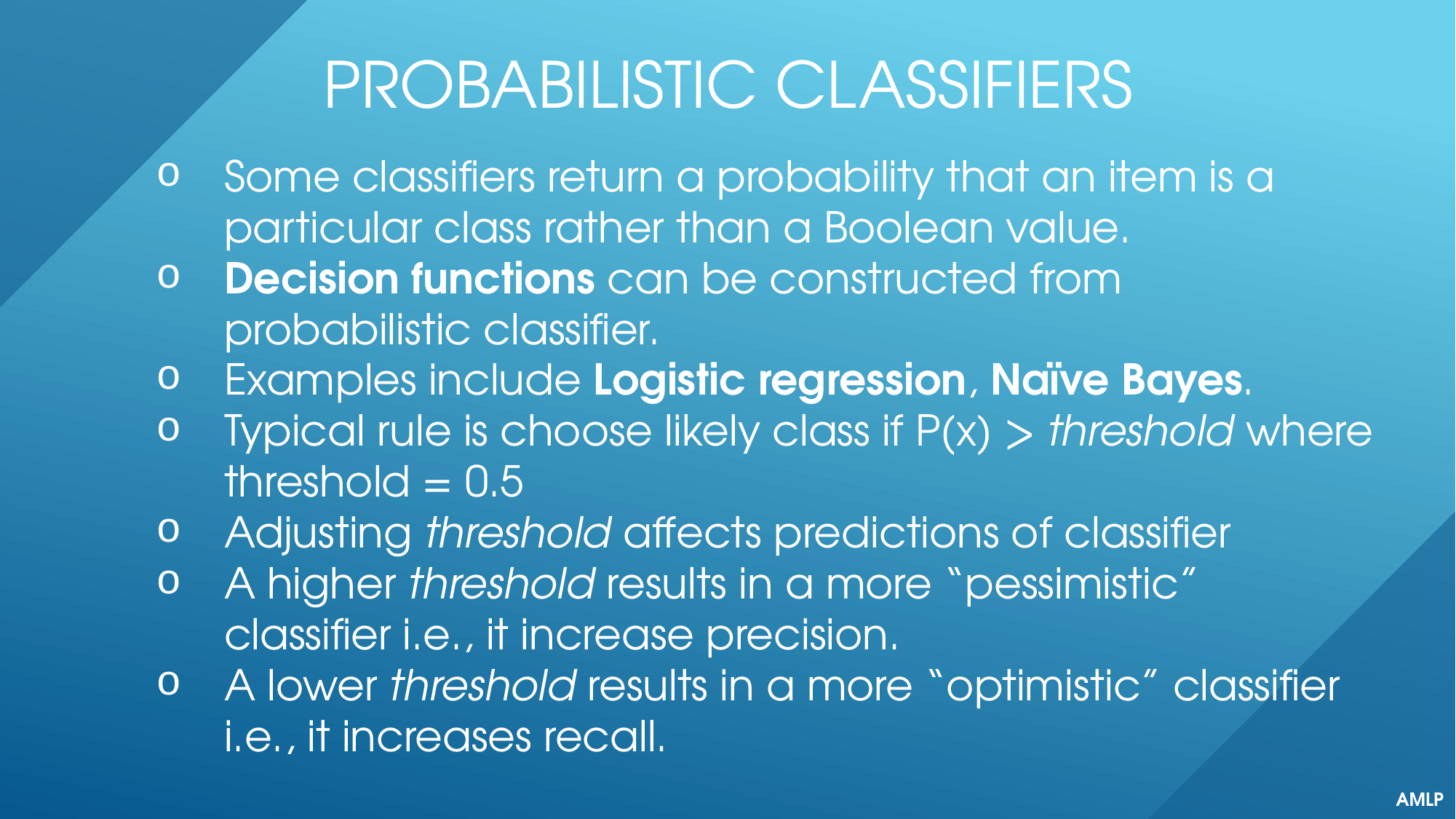

# Probabilistic classifiers
Some classifiers return a probability that an item is a particular class rather than a Boolean value.
Decision functions can be constructed from probabilistic classifier.
Examples include Logistic regression, Naïve Bayes.
Typical rule is choose likely class if P(x) > threshold where threshold = 0.5
Adjusting threshold affects predictions of classifier
A higher threshold results in a more “pessimistic” classifier i.e., it increase precision.
A lower threshold results in a more “optimistic” classifier i.e., it increases recall.
AMLP